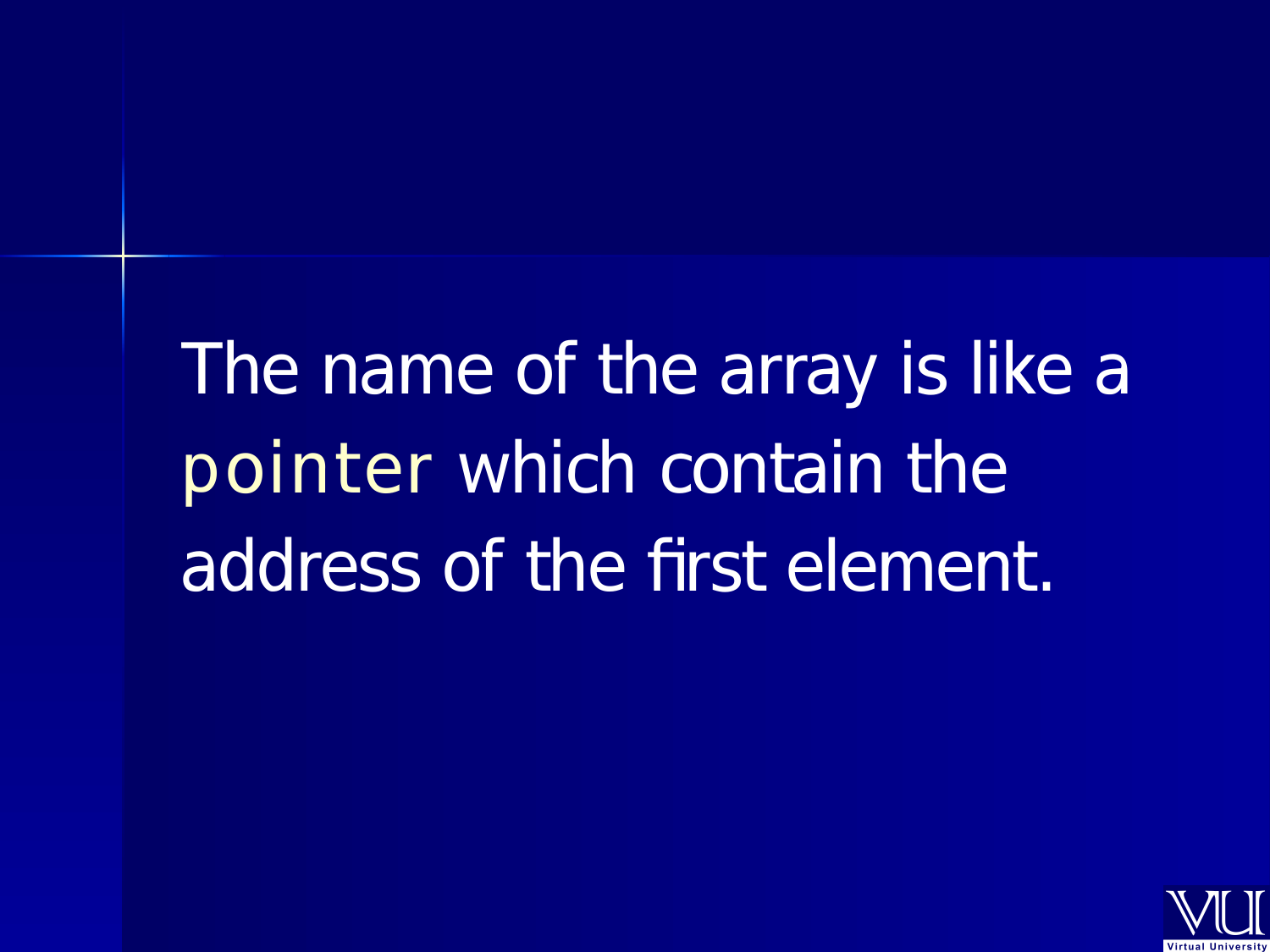

The name of the array is like a
pointer which contain the
address of the first element.